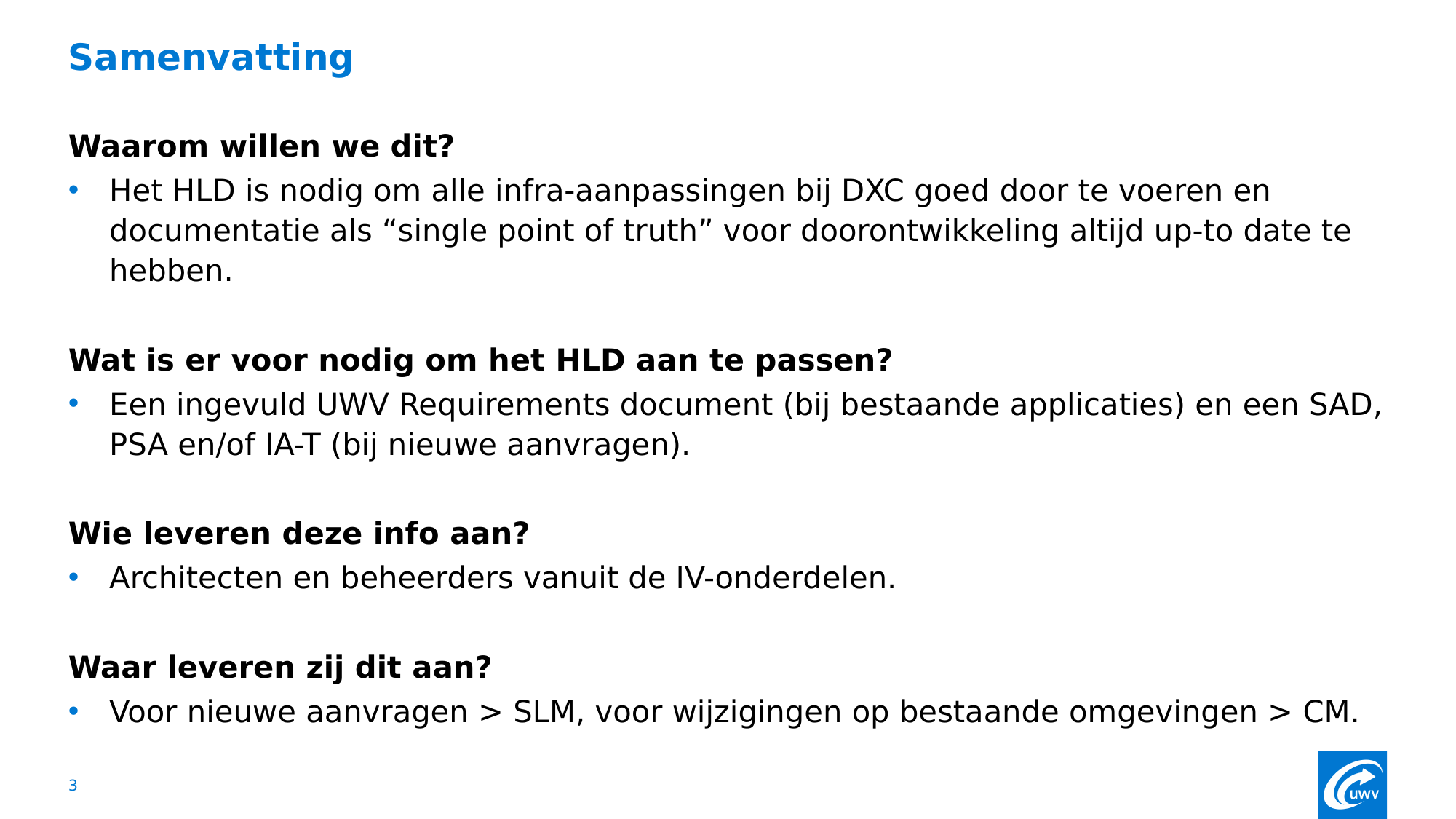

# Samenvatting
Waarom willen we dit?
Het HLD is nodig om alle infra-aanpassingen bij DXC goed door te voeren en documentatie als “single point of truth” voor doorontwikkeling altijd up-to date te hebben.

Wat is er voor nodig om het HLD aan te passen?
Een ingevuld UWV Requirements document (bij bestaande applicaties) en een SAD, PSA en/of IA-T (bij nieuwe aanvragen).

Wie leveren deze info aan?
Architecten en beheerders vanuit de IV-onderdelen.

Waar leveren zij dit aan?
Voor nieuwe aanvragen > SLM, voor wijzigingen op bestaande omgevingen > CM.

3